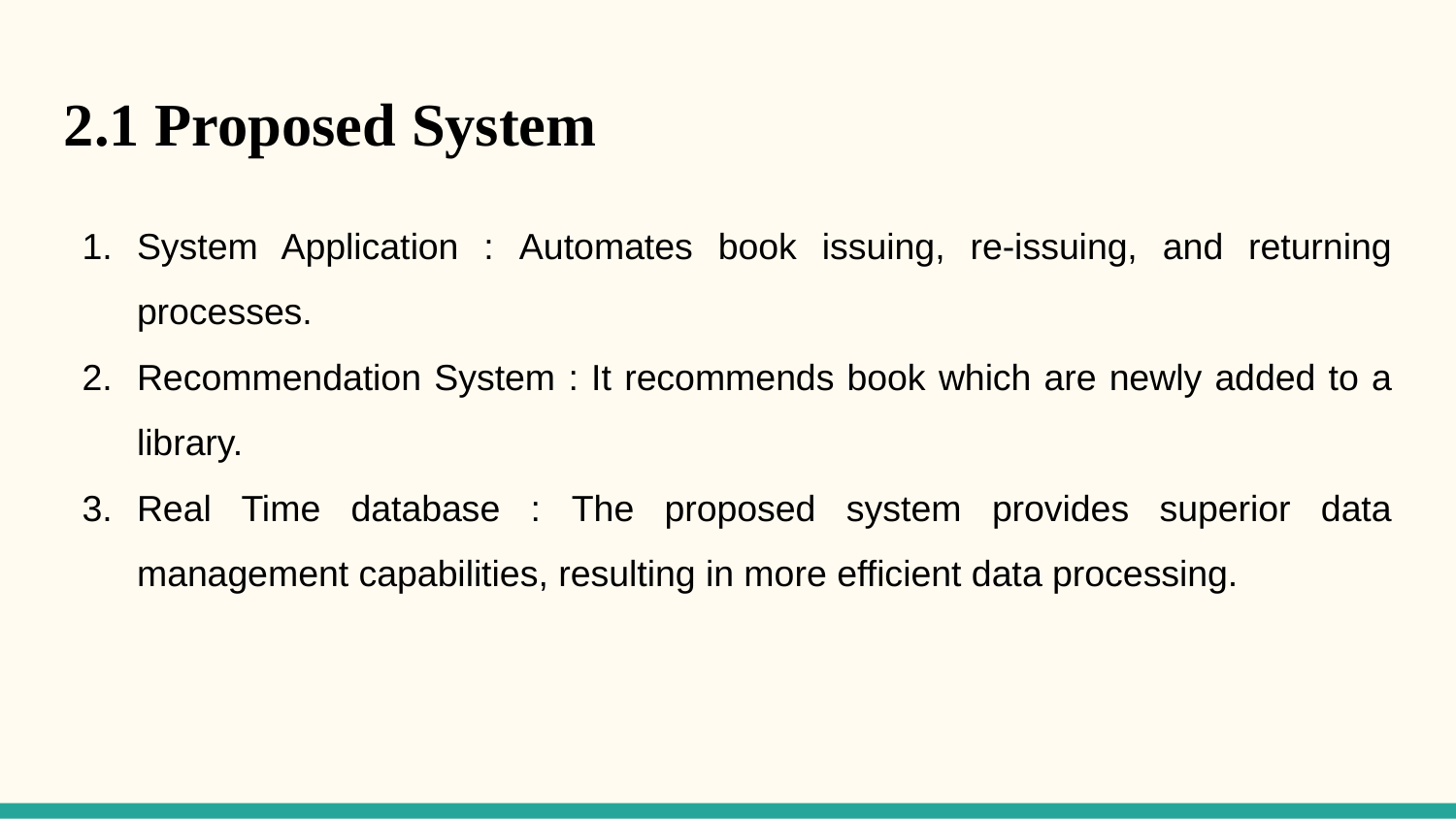

2.1 Proposed System
System Application : Automates book issuing, re-issuing, and returning processes.
Recommendation System : It recommends book which are newly added to a library.
Real Time database : The proposed system provides superior data management capabilities, resulting in more efficient data processing.